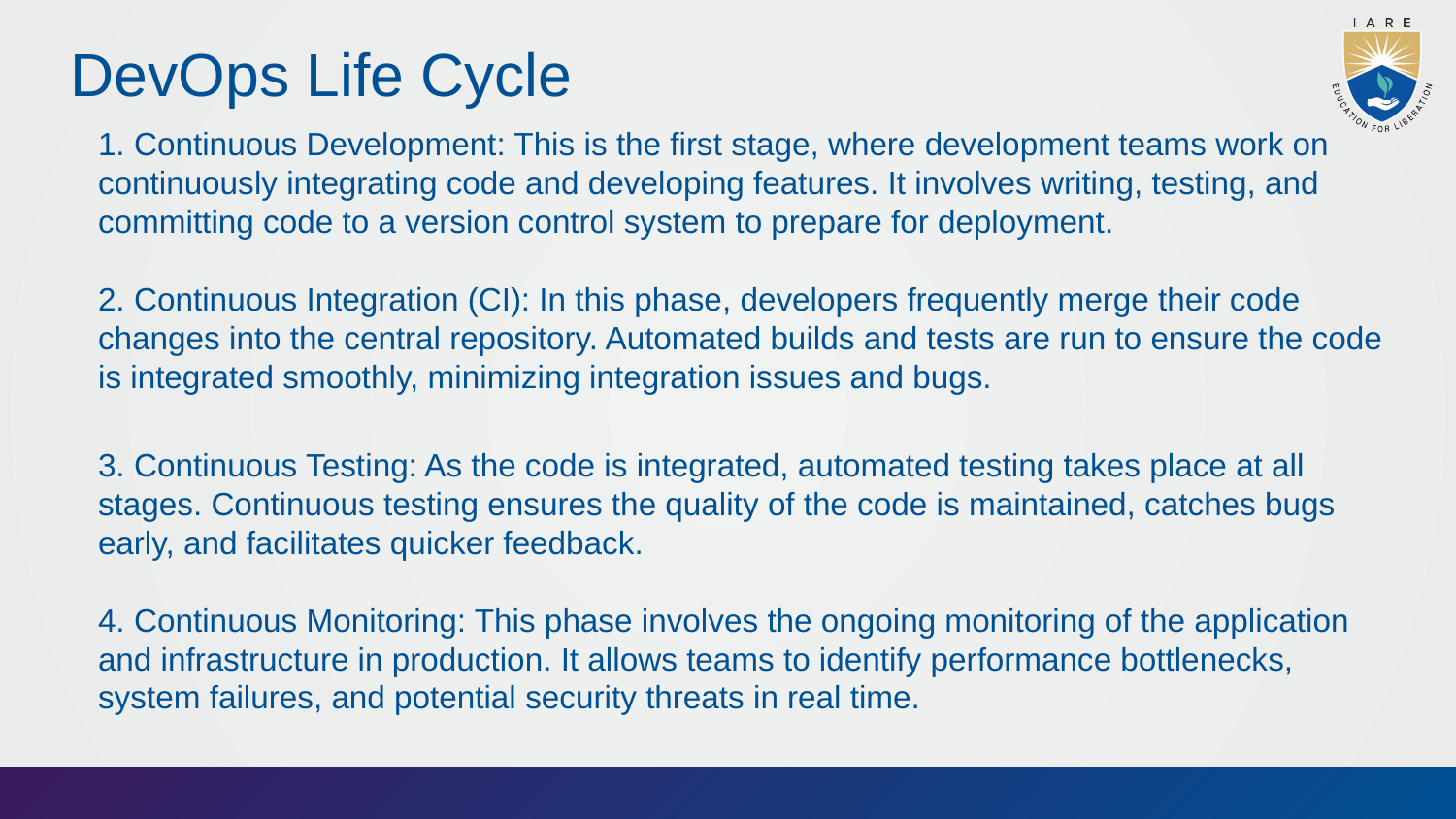

# DevOps Life Cycle
1. Continuous Development: This is the first stage, where development teams work on continuously integrating code and developing features. It involves writing, testing, and committing code to a version control system to prepare for deployment.

2. Continuous Integration (CI): In this phase, developers frequently merge their code changes into the central repository. Automated builds and tests are run to ensure the code is integrated smoothly, minimizing integration issues and bugs.
3. Continuous Testing: As the code is integrated, automated testing takes place at all stages. Continuous testing ensures the quality of the code is maintained, catches bugs early, and facilitates quicker feedback.

4. Continuous Monitoring: This phase involves the ongoing monitoring of the application and infrastructure in production. It allows teams to identify performance bottlenecks, system failures, and potential security threats in real time.
15